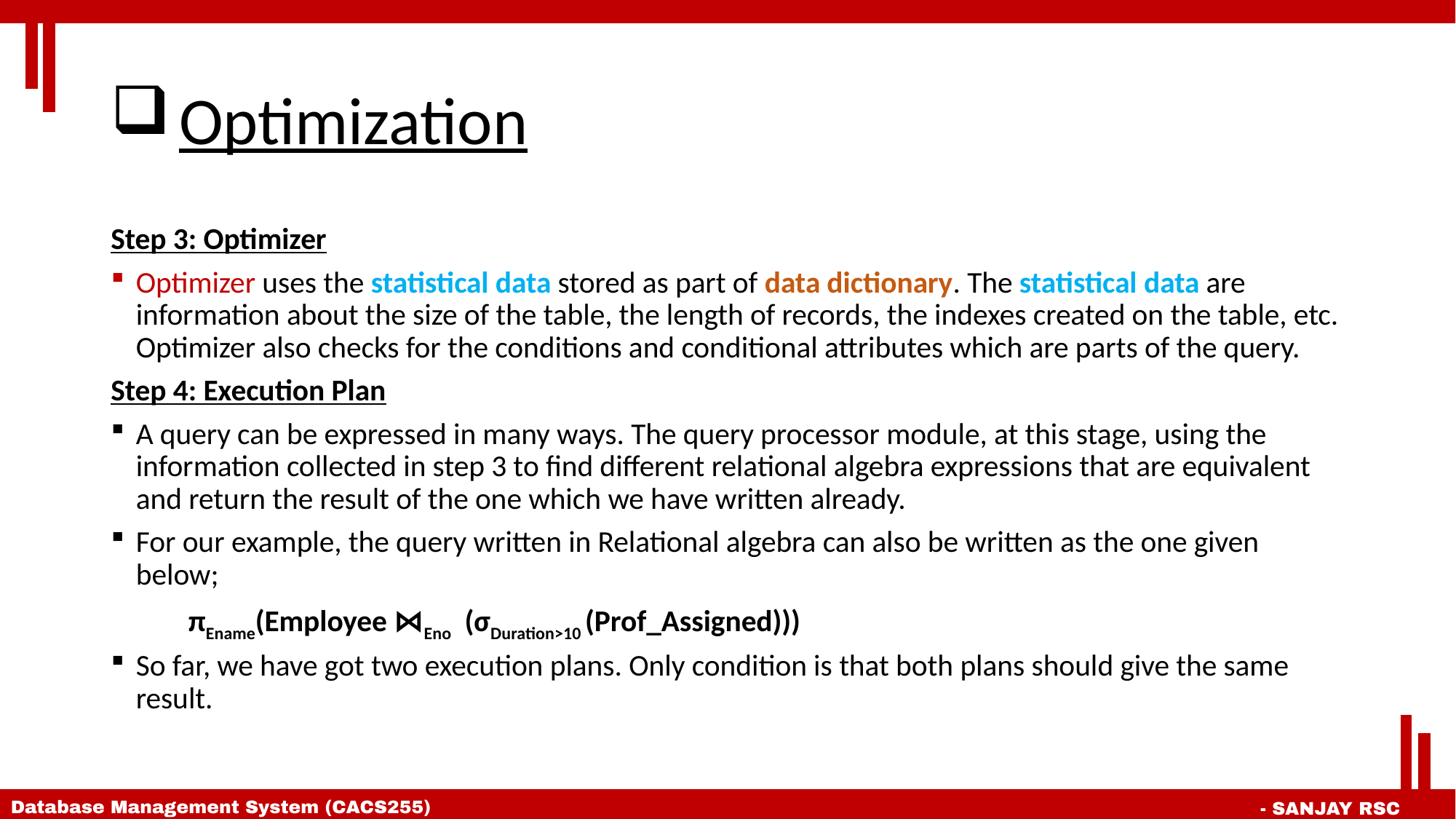

# Optimization
Step 3: Optimizer
Optimizer uses the statistical data stored as part of data dictionary. The statistical data are information about the size of the table, the length of records, the indexes created on the table, etc. Optimizer also checks for the conditions and conditional attributes which are parts of the query.
Step 4: Execution Plan
A query can be expressed in many ways. The query processor module, at this stage, using the information collected in step 3 to find different relational algebra expressions that are equivalent and return the result of the one which we have written already.
For our example, the query written in Relational algebra can also be written as the one given below;
	πEname(Employee ⋈Eno  (σDuration>10 (Prof_Assigned)))
So far, we have got two execution plans. Only condition is that both plans should give the same result.